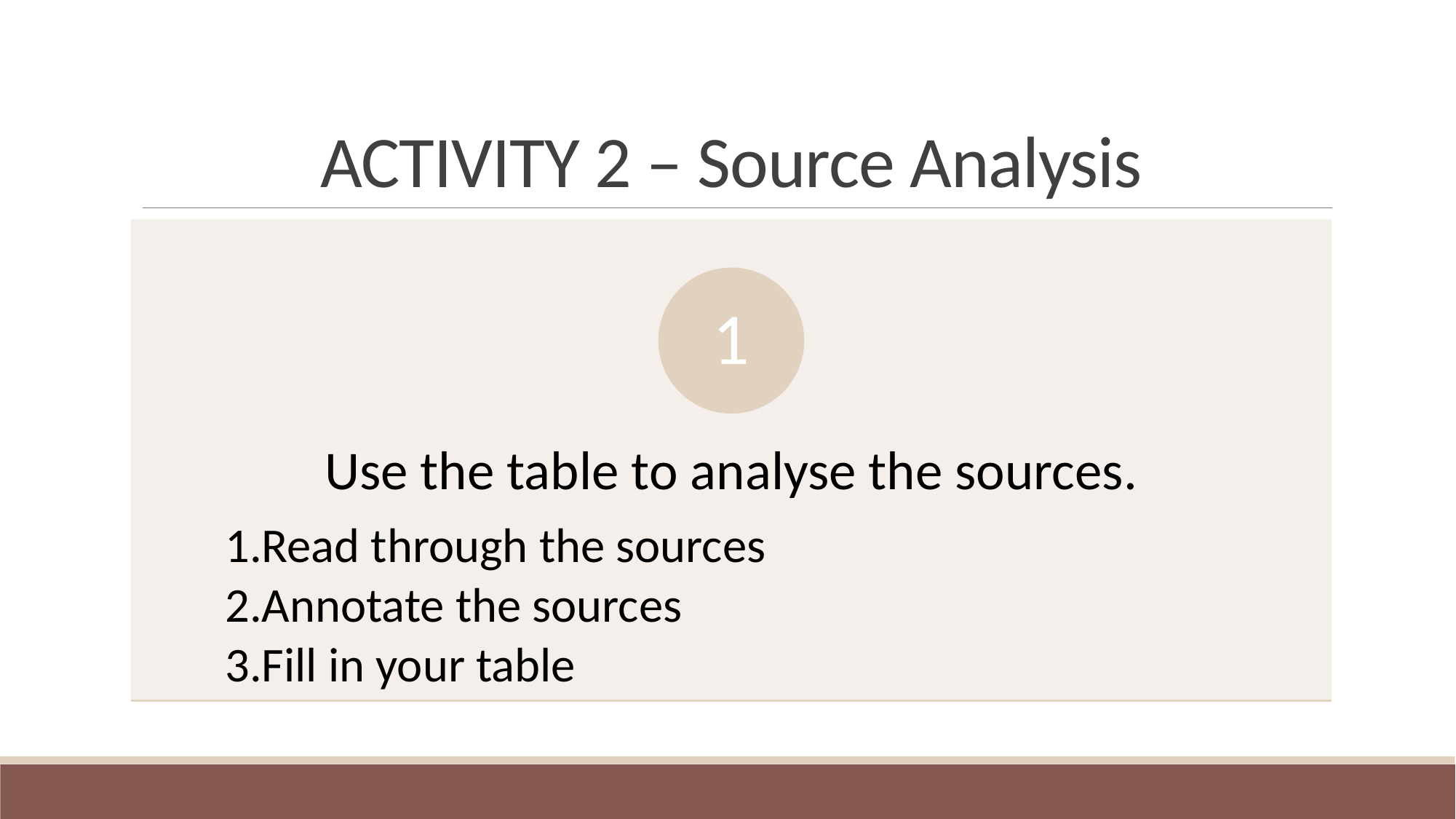

# ACTIVITY 2 – Source Analysis
Use the table to analyse the sources.
Read through the sources
Annotate the sources
Fill in your table
1